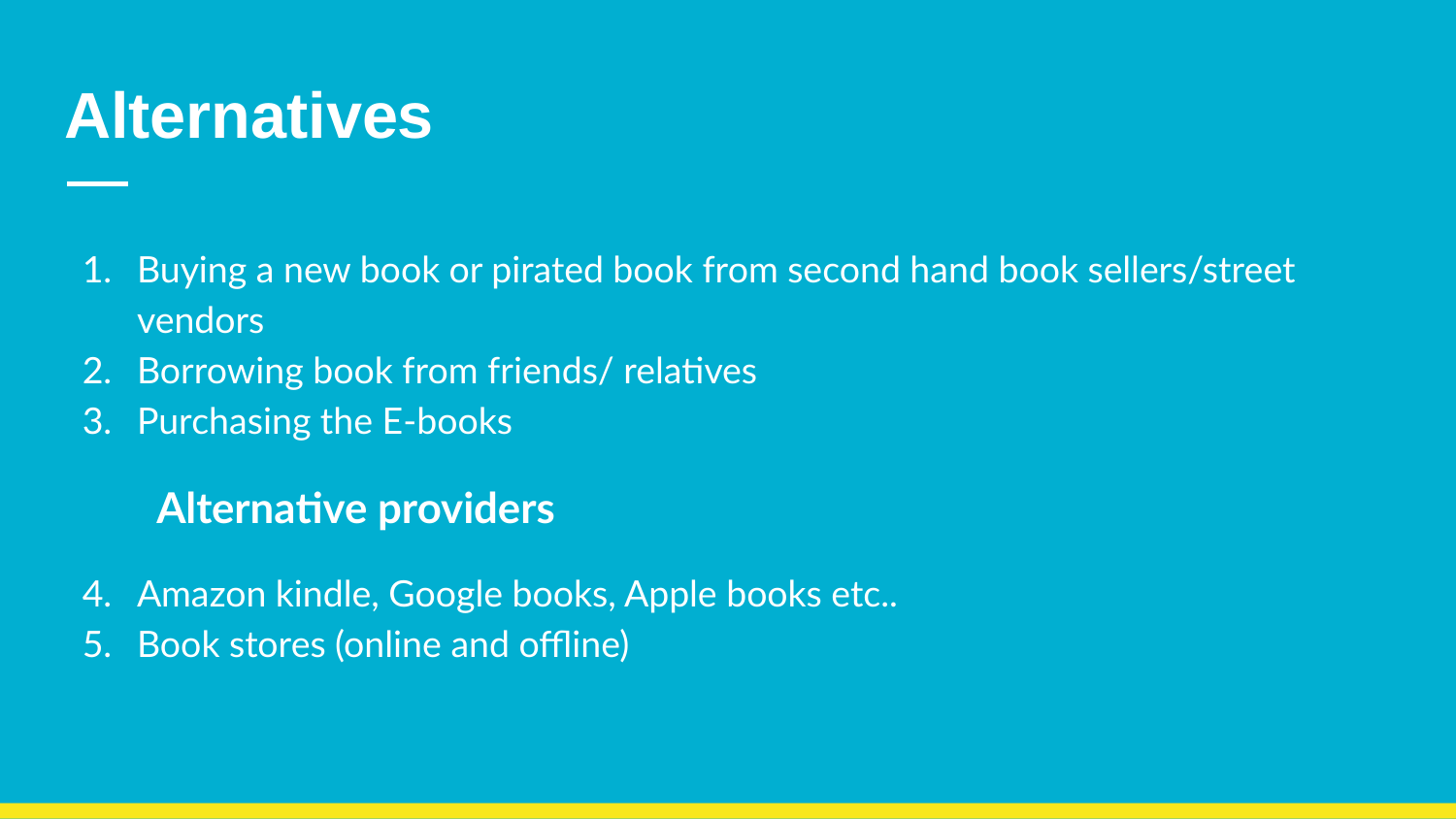

# Alternatives
Buying a new book or pirated book from second hand book sellers/street vendors
Borrowing book from friends/ relatives
Purchasing the E-books
          Alternative providers
Amazon kindle, Google books, Apple books etc..
Book stores (online and offline)